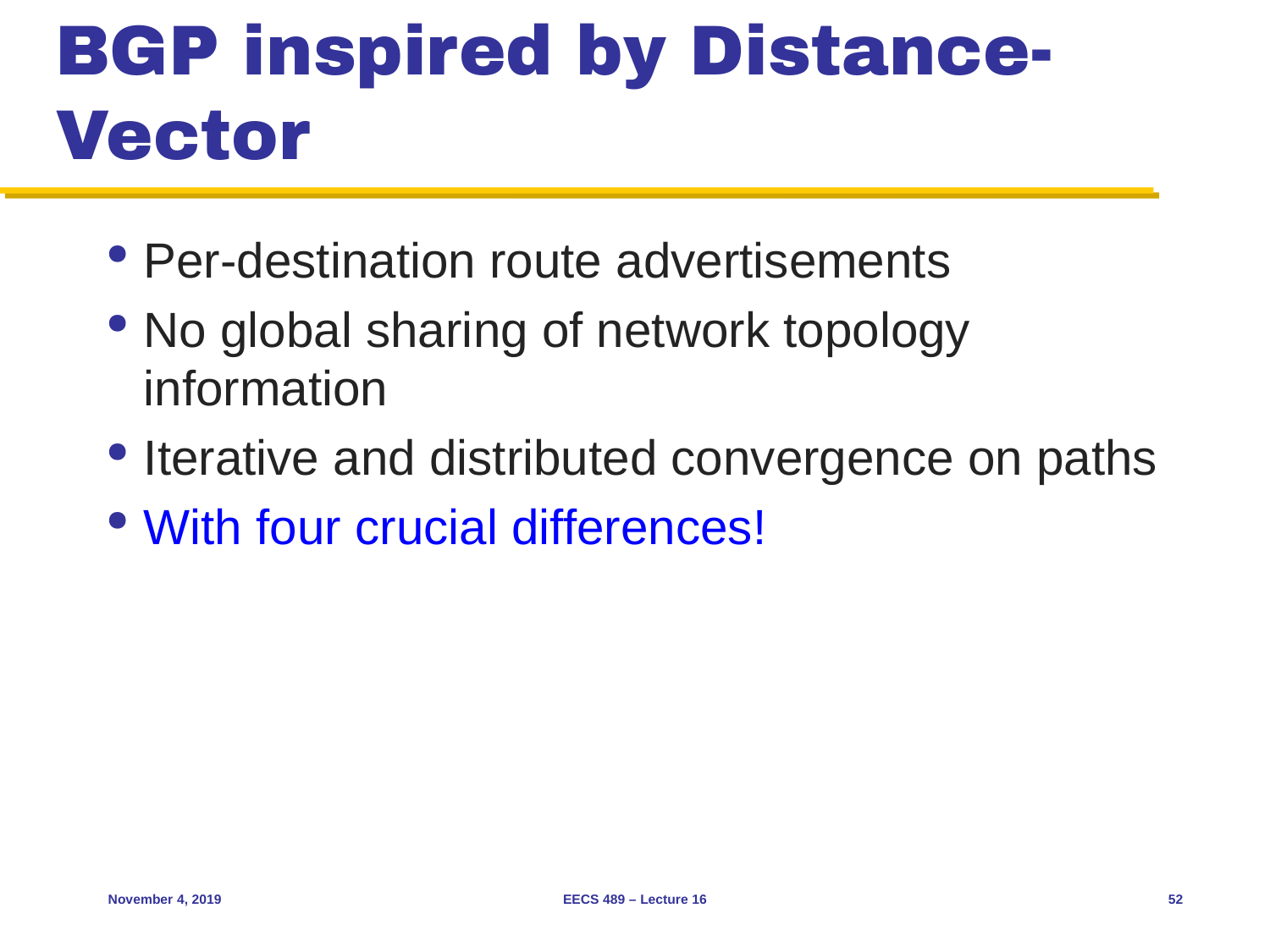

# BGP inspired by Distance-Vector
Per-destination route advertisements
No global sharing of network topology information
Iterative and distributed convergence on paths
With four crucial differences!

November 4, 2019
EECS 489 – Lecture 16
52